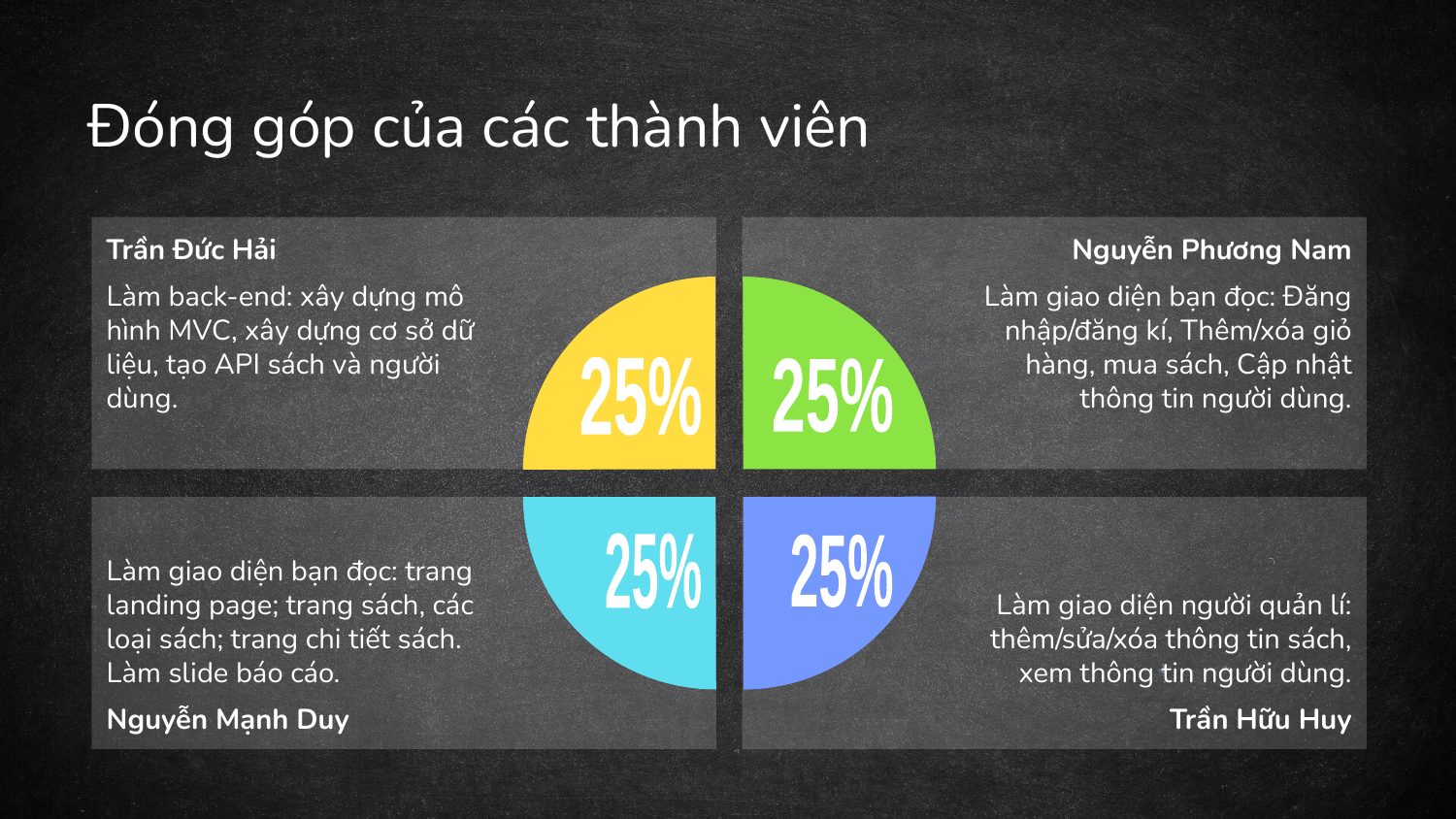

Đóng góp của các thành viên
Trần Đức Hải
Làm back-end: xây dựng mô hình MVC, xây dựng cơ sở dữ liệu, tạo API sách và người dùng.
Nguyễn Phương Nam
Làm giao diện bạn đọc: Đăng nhập/đăng kí, Thêm/xóa giỏ hàng, mua sách, Cập nhật thông tin người dùng.

25%
25%

Làm giao diện bạn đọc: trang landing page; trang sách, các loại sách; trang chi tiết sách. Làm slide báo cáo.
Nguyễn Mạnh Duy
Làm giao diện người quản lí: thêm/sửa/xóa thông tin sách, xem thông tin người dùng.
Trần Hữu Huy
25%
25%